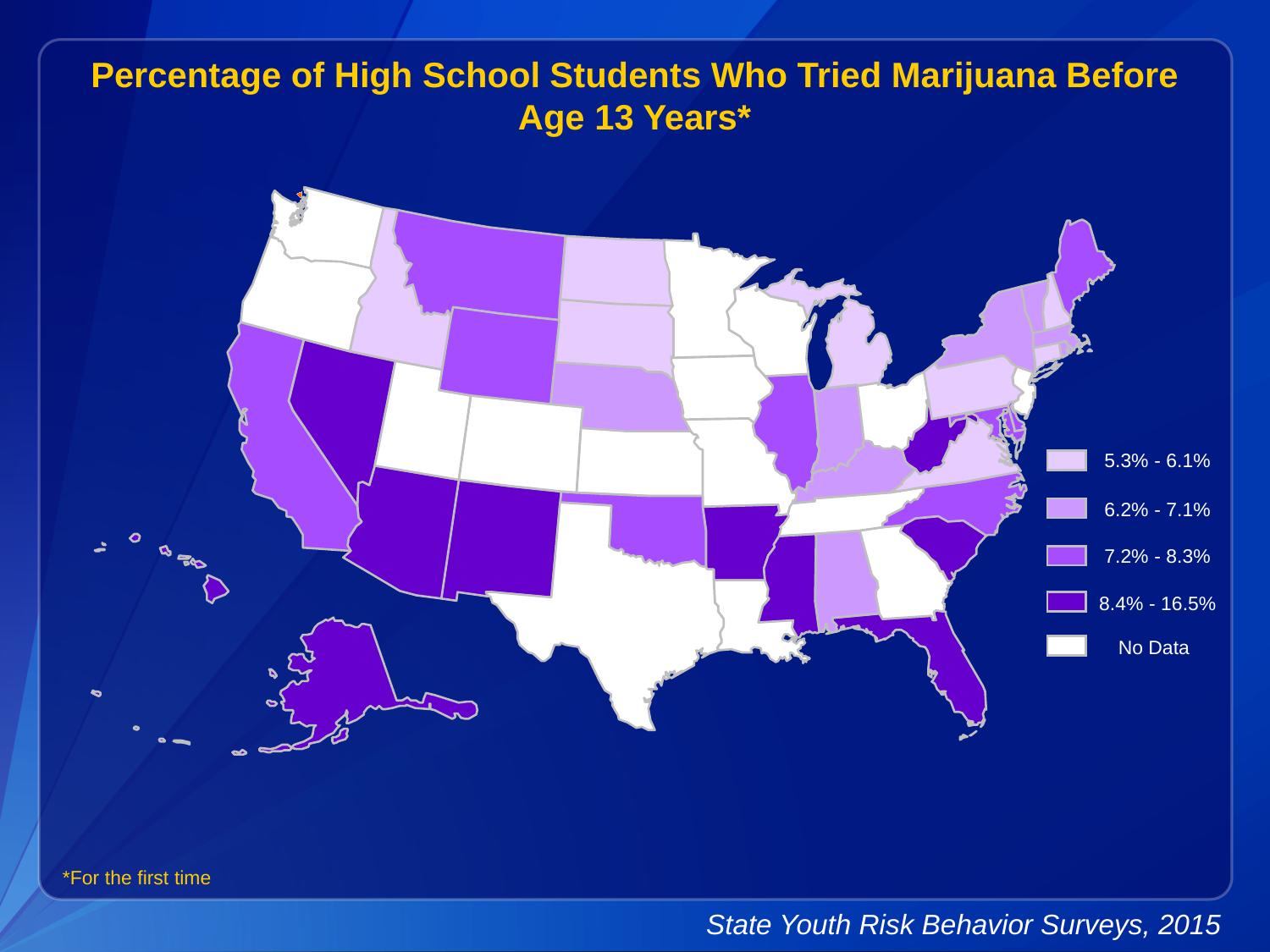

Percentage of High School Students Who Tried Marijuana Before Age 13 Years*

5.3% - 6.1%

6.2% - 7.1%

7.2% - 8.3%

8.4% - 16.5%

No Data

*For the first time
State Youth Risk Behavior Surveys, 2015